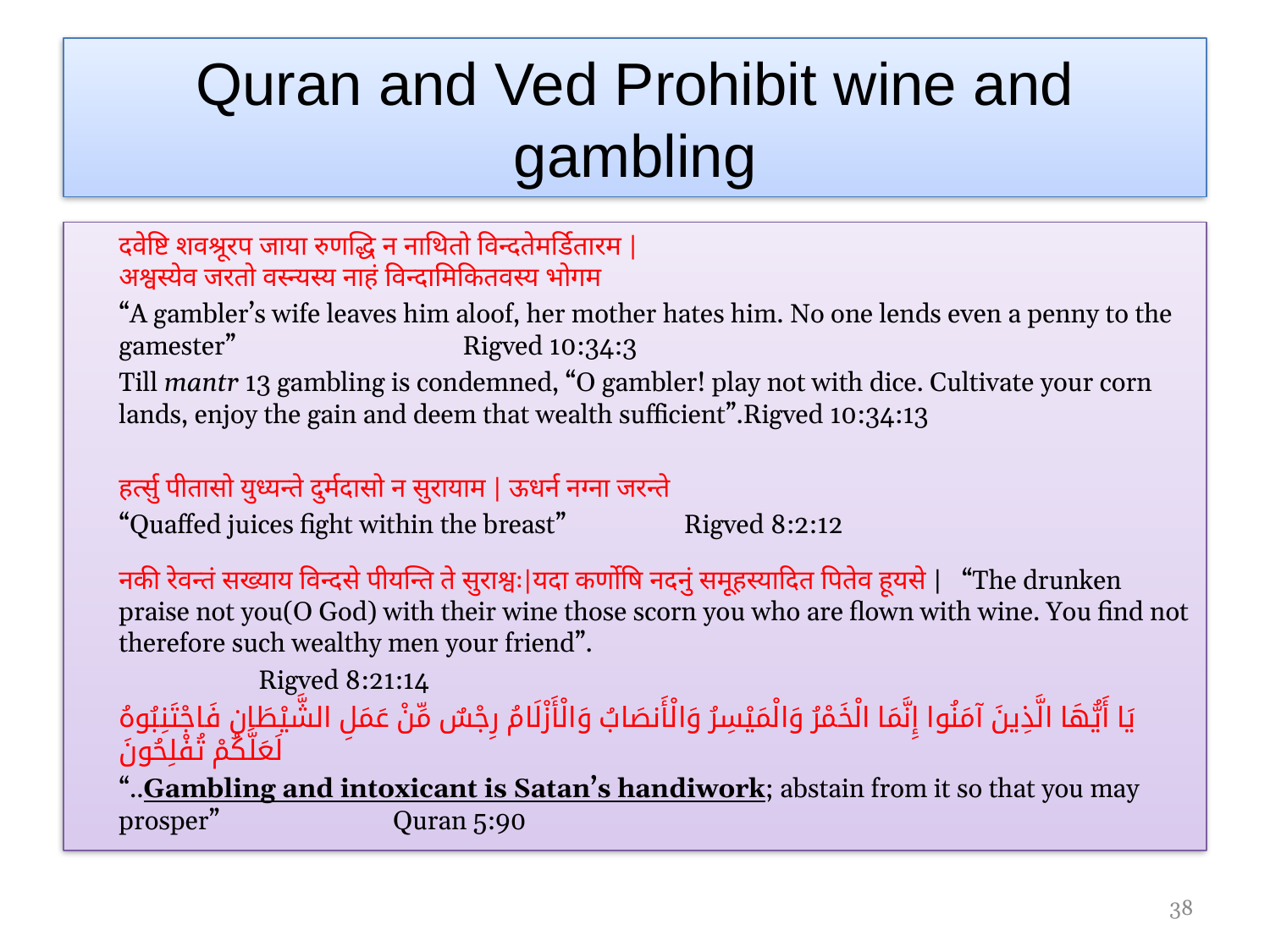

# Quran and Ved Prohibit wine and gambling
	दवेष्टि शवश्रूरप जाया रुणद्धि न नाथितो विन्दतेमर्डितारम | 
अश्वस्येव जरतो वस्न्यस्य नाहं विन्दामिकितवस्य भोगम
	“A gambler’s wife leaves him aloof, her mother hates him. No one lends even a penny to the gamester”				                     Rigved 10:34:3
	Till mantr 13 gambling is condemned, “O gambler! play not with dice. Cultivate your corn lands, enjoy the gain and deem that wealth sufficient”.Rigved 10:34:13

	हर्त्सु पीतासो युध्यन्ते दुर्मदासो न सुरायाम | ऊधर्न नग्ना जरन्ते
	“Quaffed juices fight within the breast”			      Rigved 8:2:12

	नकी रेवन्तं सख्याय विन्दसे पीयन्ति ते सुराश्वः|यदा कर्णोषि नदनुं समूहस्यादित पितेव हूयसे |   “The drunken praise not you(O God) with their wine those scorn you who are flown with wine. You find not therefore such wealthy men your friend”.
							                      Rigved 8:21:14
	يَا أَيُّهَا الَّذِينَ آمَنُوا إِنَّمَا الْخَمْرُ وَالْمَيْسِرُ وَالْأَنصَابُ وَالْأَزْلَامُ رِجْسٌ مِّنْ عَمَلِ الشَّيْطَانِ فَاجْتَنِبُوهُ لَعَلَّكُمْ تُفْلِحُونَ
	“..Gambling and intoxicant is Satan’s handiwork; abstain from it so that you may prosper” 					          Quran 5:90
38